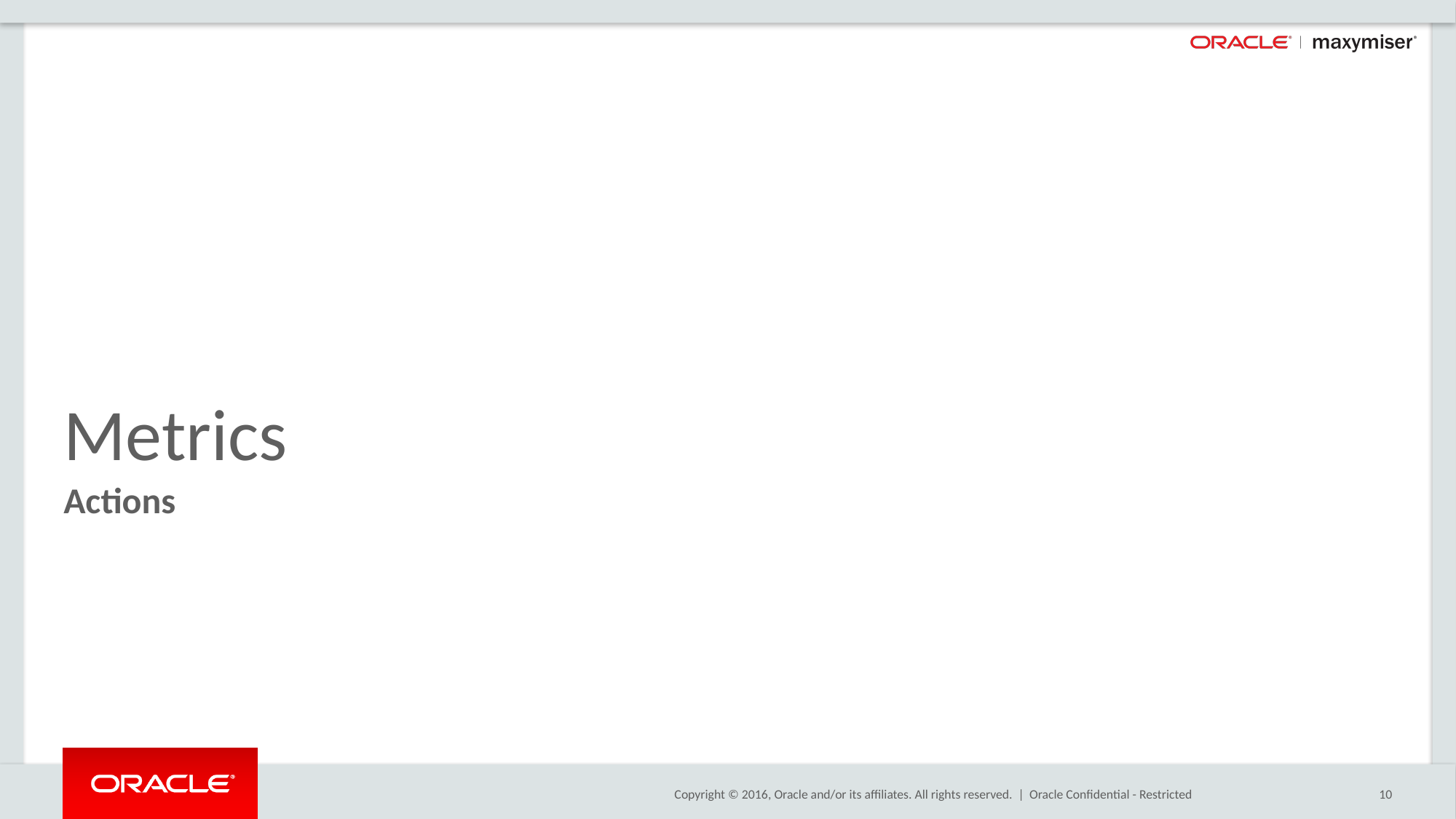

# Metrics
Actions
Oracle Confidential - Restricted
10